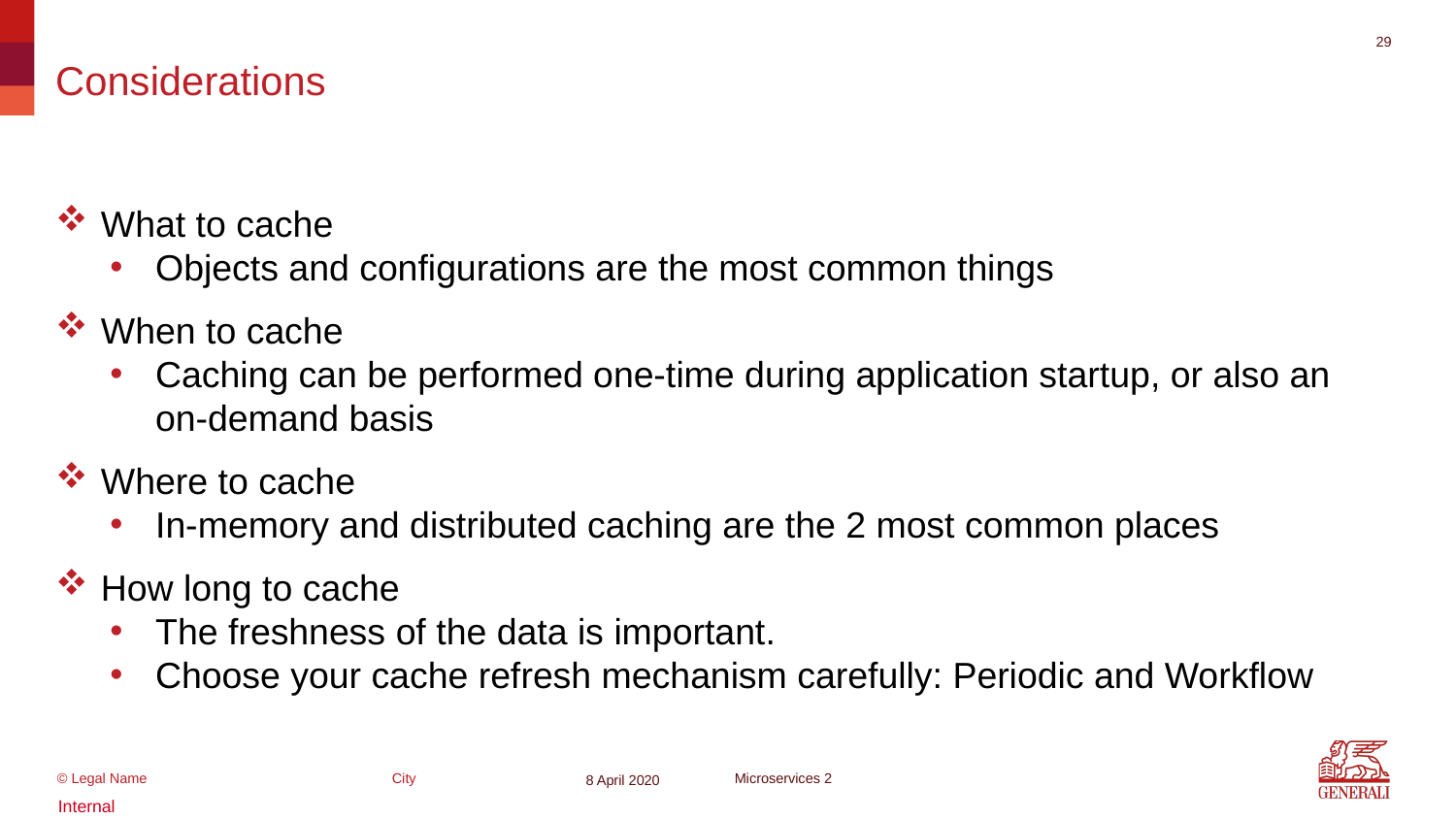

29
# Considerations

What to cache
Objects and configurations are the most common things

When to cache
Caching can be performed one-time during application startup, or also an on-demand basis

Where to cache
In-memory and distributed caching are the 2 most common places

How long to cache
The freshness of the data is important.
Choose your cache refresh mechanism carefully: Periodic and Workflow
8 April 2020
Microservices 2